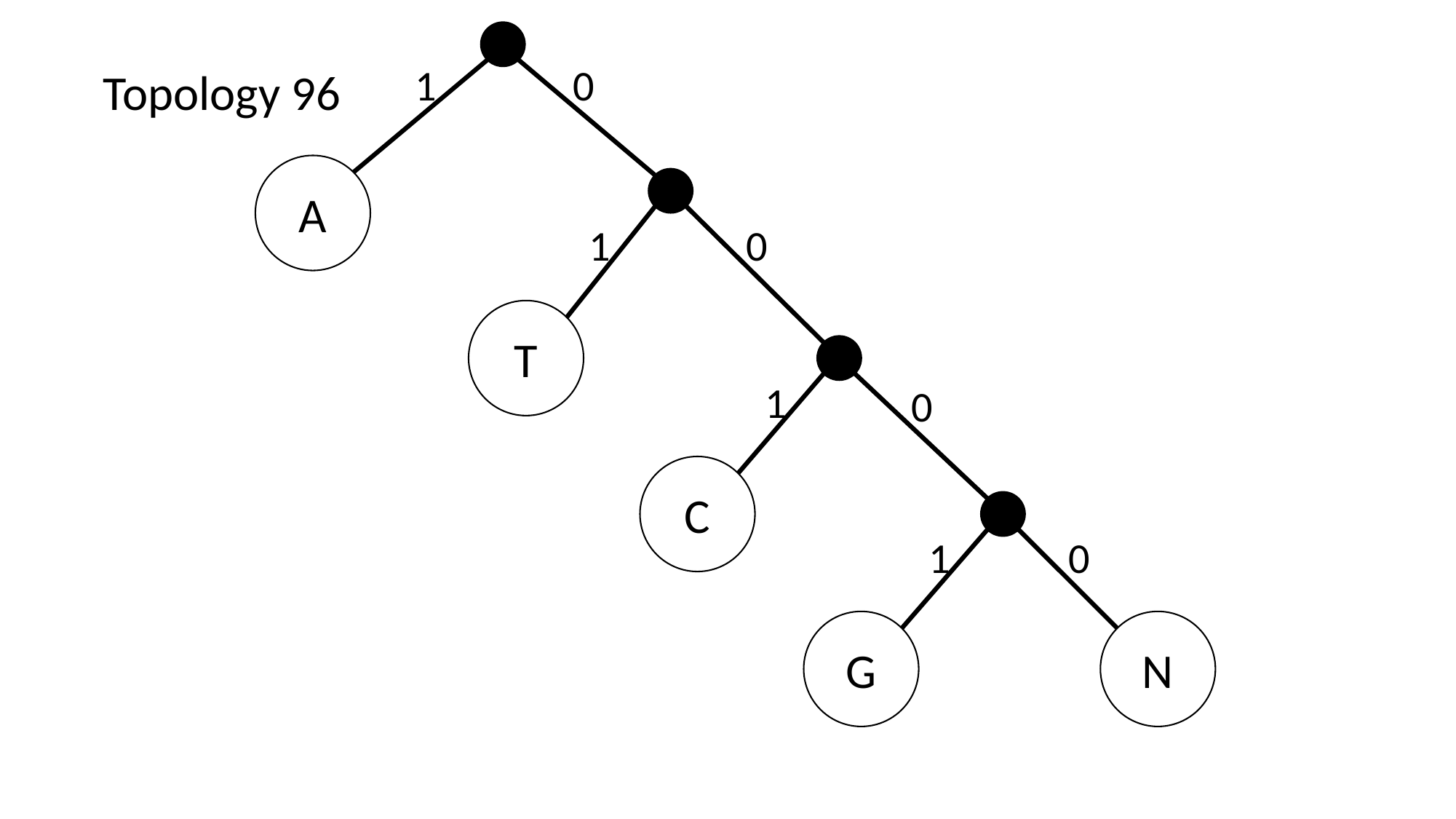

1
0
Topology 96
A

1
0
T

1
0
C

1
0
G
N